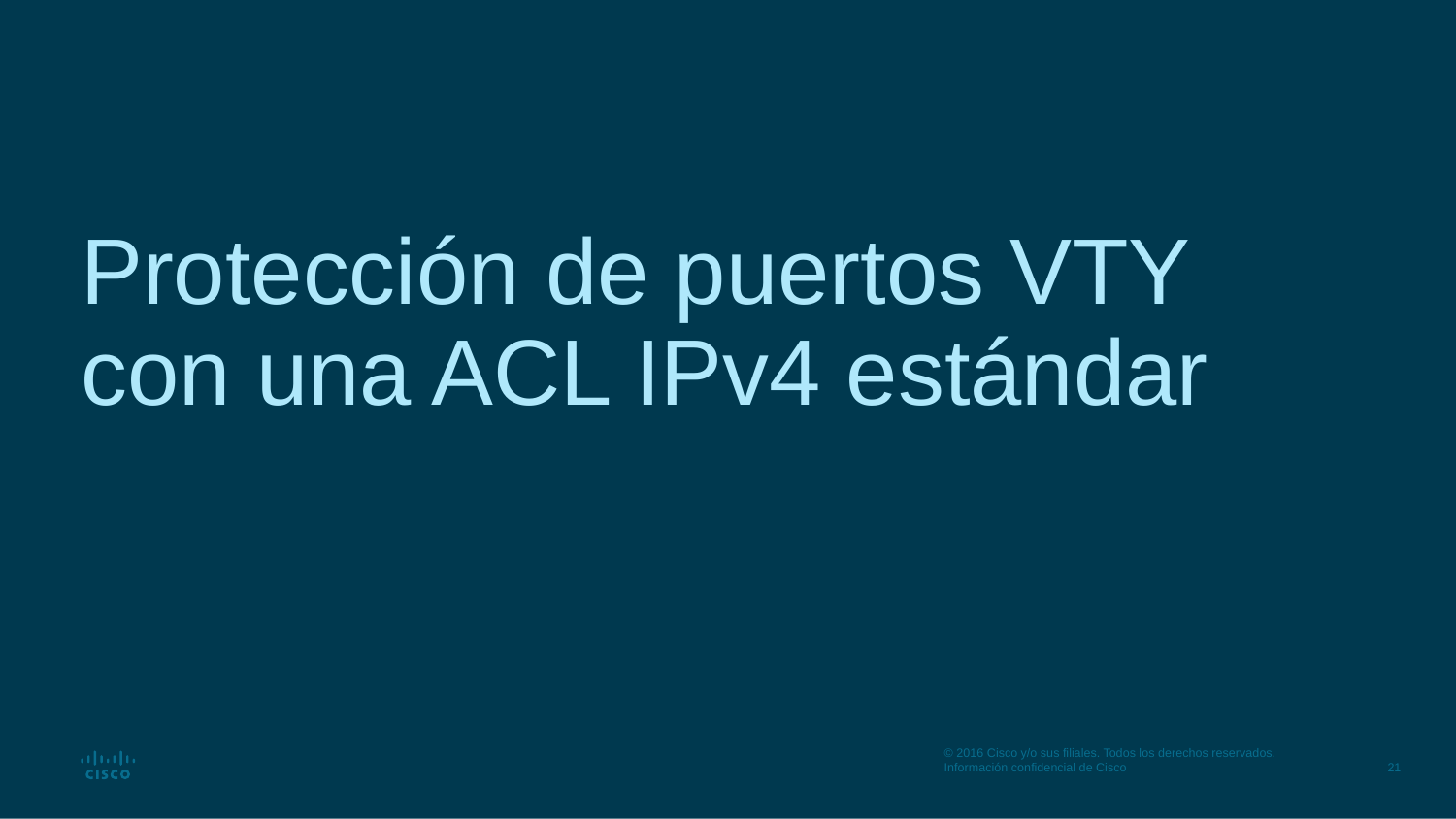

# Protección de puertos VTY con una ACL IPv4 estándar